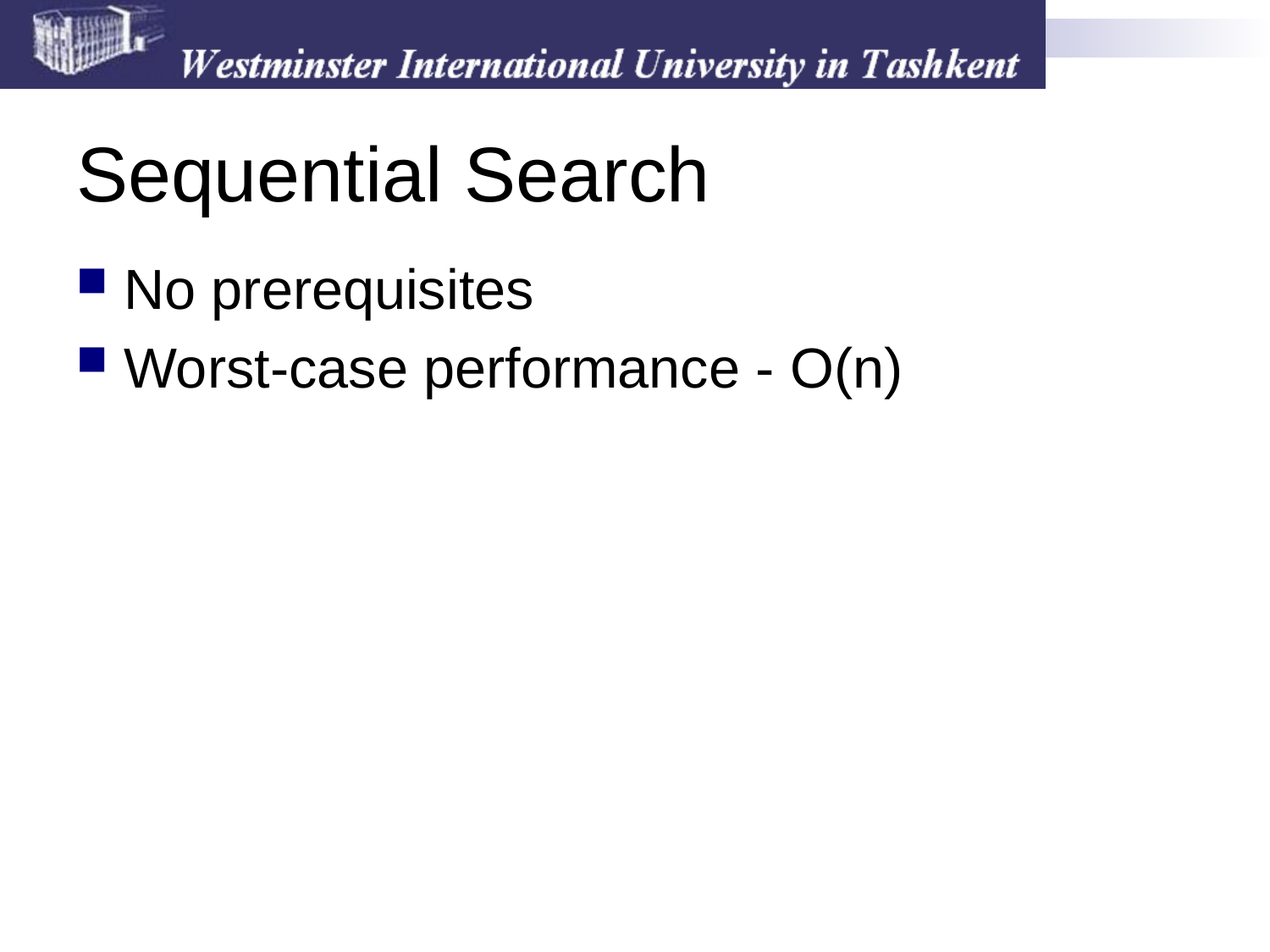

# Sequential Search
No prerequisites
Worst-case performance - O(n)